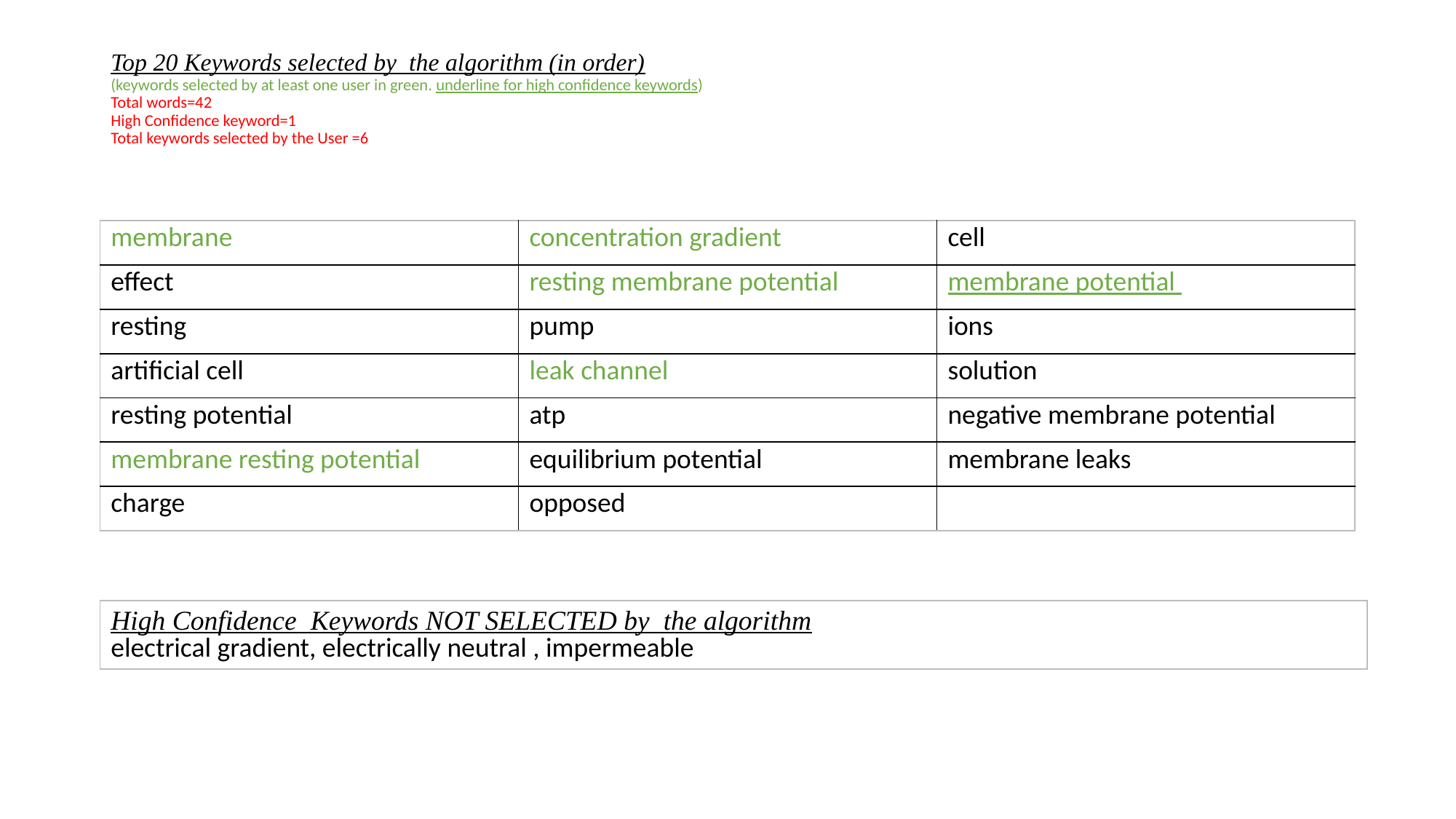

# Top 20 Keywords selected by  the algorithm (in order) (keywords selected by at least one user in green. underline for high confidence keywords) Total words=42 High Confidence keyword=1 Total keywords selected by the User =6
| membrane | concentration gradient | cell |
| --- | --- | --- |
| effect | resting membrane potential | membrane potential |
| resting | pump | ions |
| artificial cell | leak channel | solution |
| resting potential | atp | negative membrane potential |
| membrane resting potential | equilibrium potential | membrane leaks |
| charge | opposed |  |
| High Confidence Keywords NOT SELECTED by the algorithm electrical gradient, electrically neutral , impermeable |
| --- |